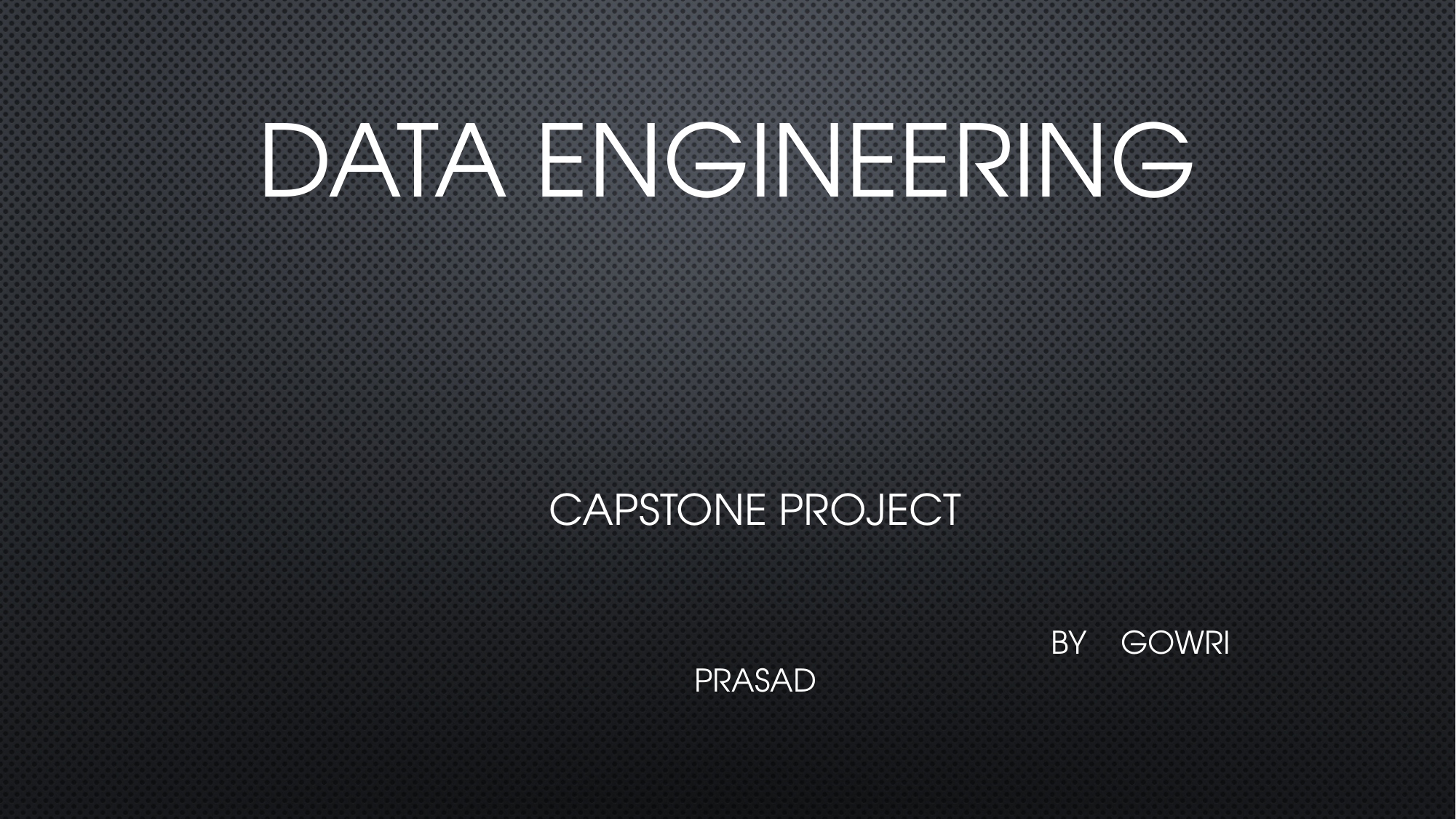

# DATA ENGINEERING
CAPSTONE PROJECT

                                                                                                                                                  By    Gowri Prasad